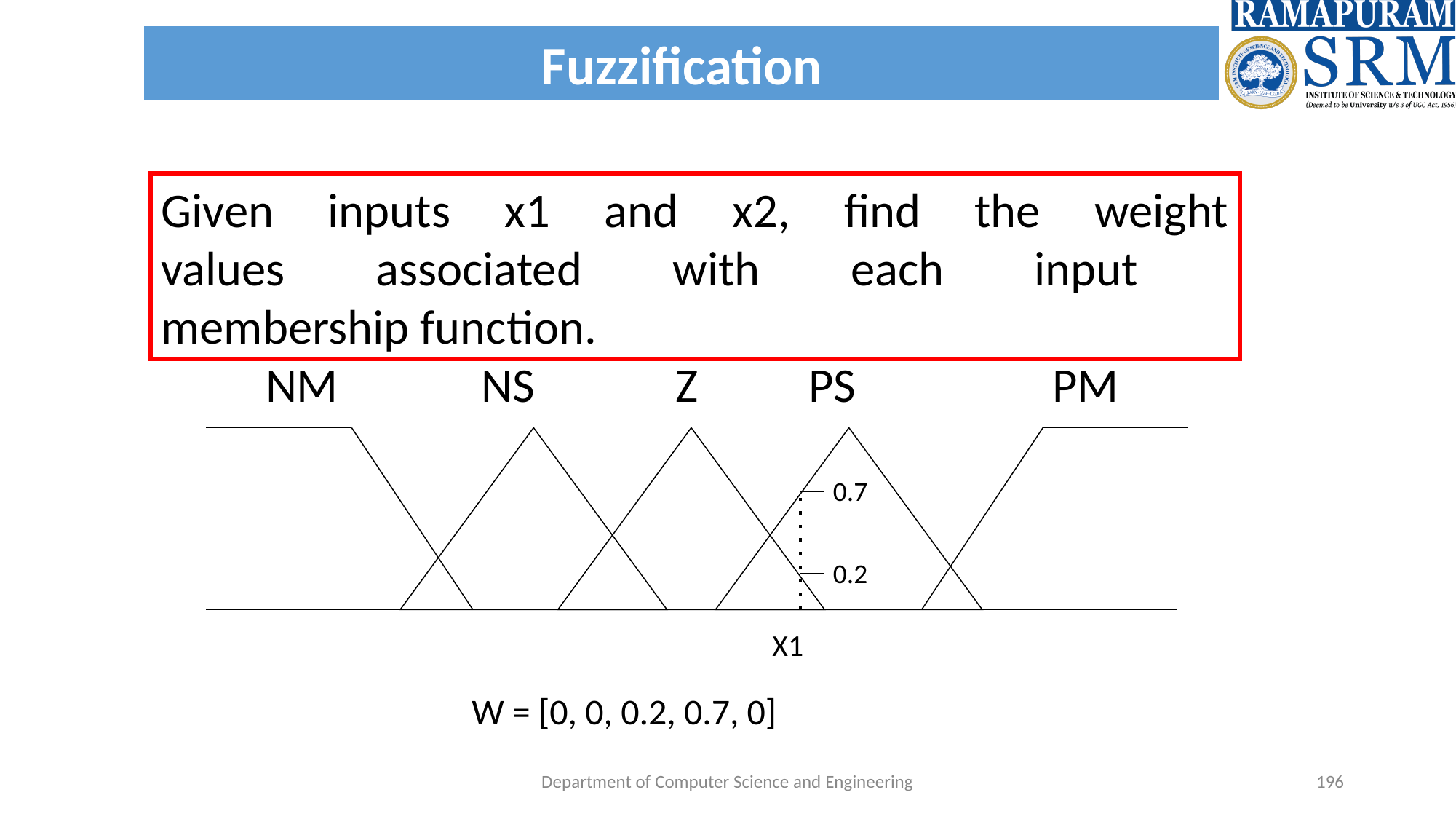

Fuzzification
Given inputs x1 and x2, find the weight
values associated with each input
membership function.
NM
NS
Z
PS
PM

0.7
0.2
X1
W = [0, 0, 0.2, 0.7, 0]
Department of Computer Science and Engineering
196